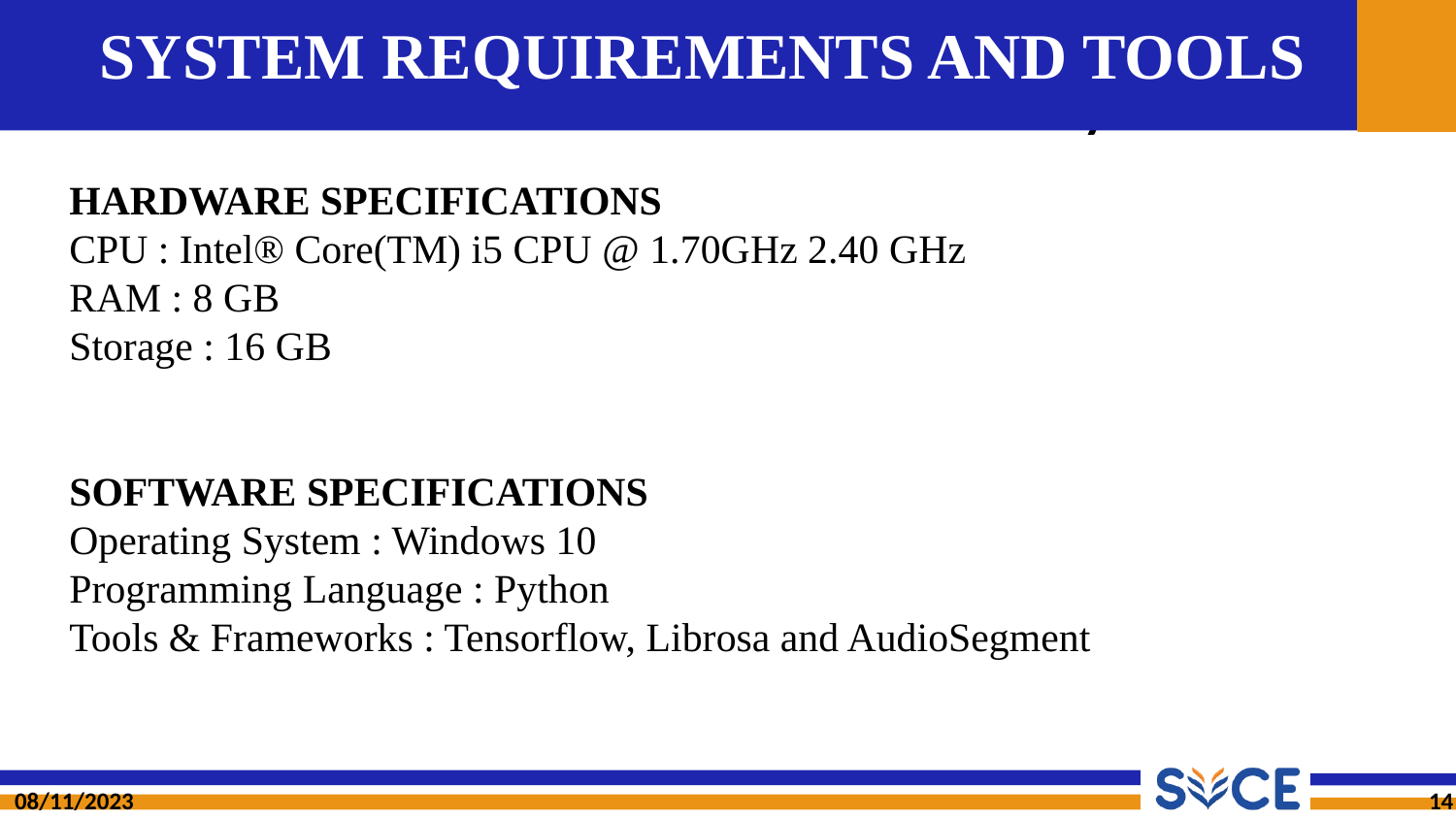

# SYSTEM REQUIREMENTS AND TOOLS
HARDWARE SPECIFICATIONS
CPU : Intel® Core(TM) i5 CPU @ 1.70GHz 2.40 GHz
RAM : 8 GB
Storage : 16 GB

SOFTWARE SPECIFICATIONS
Operating System : Windows 10
Programming Language : Python
Tools & Frameworks : Tensorflow, Librosa and AudioSegment
08/11/2023
14